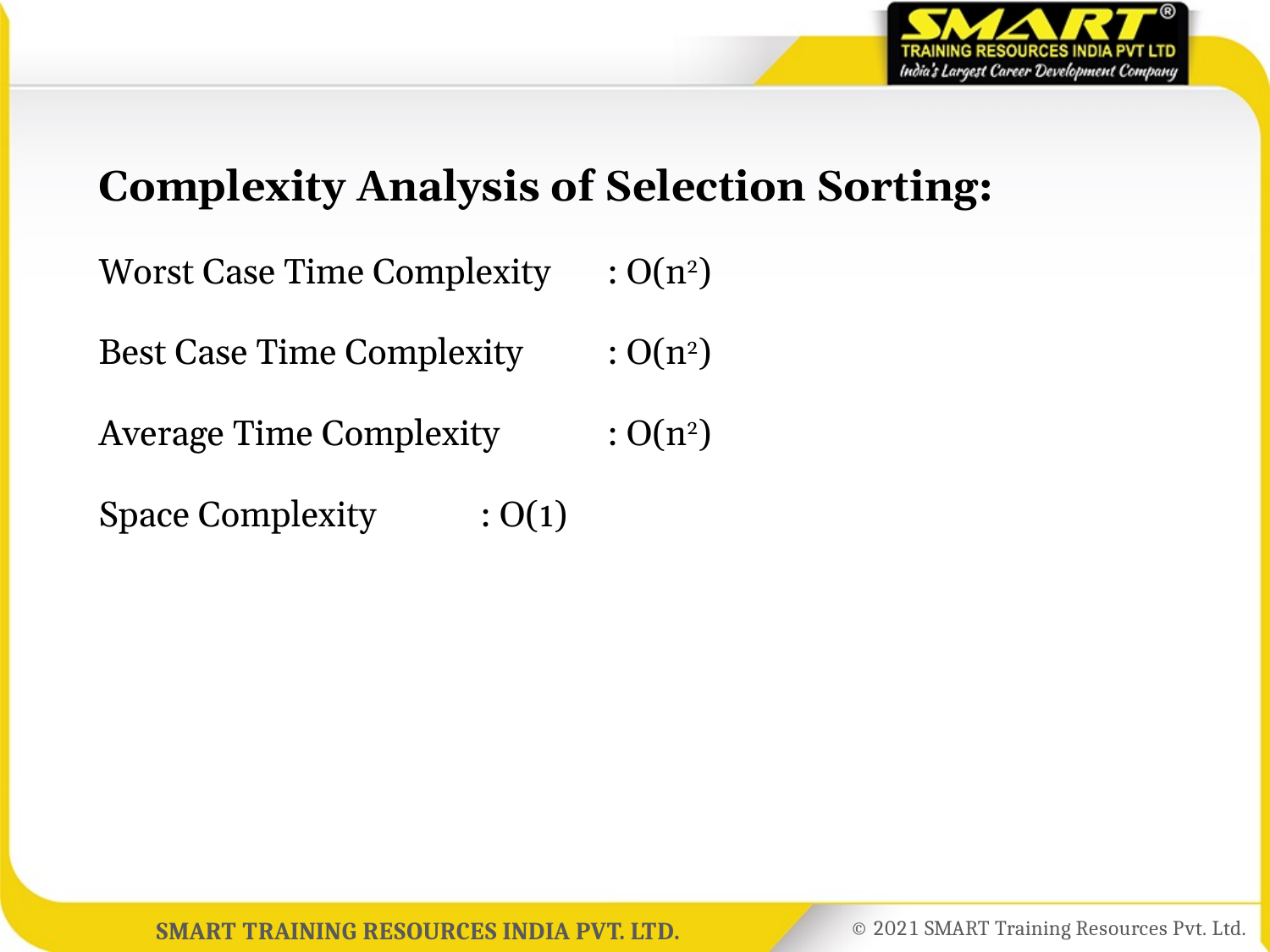

Complexity Analysis of Selection Sorting:
Worst Case Time Complexity 	: O(n2)
Best Case Time Complexity 	: O(n2)
Average Time Complexity	: O(n2)
Space Complexity 	: O(1)